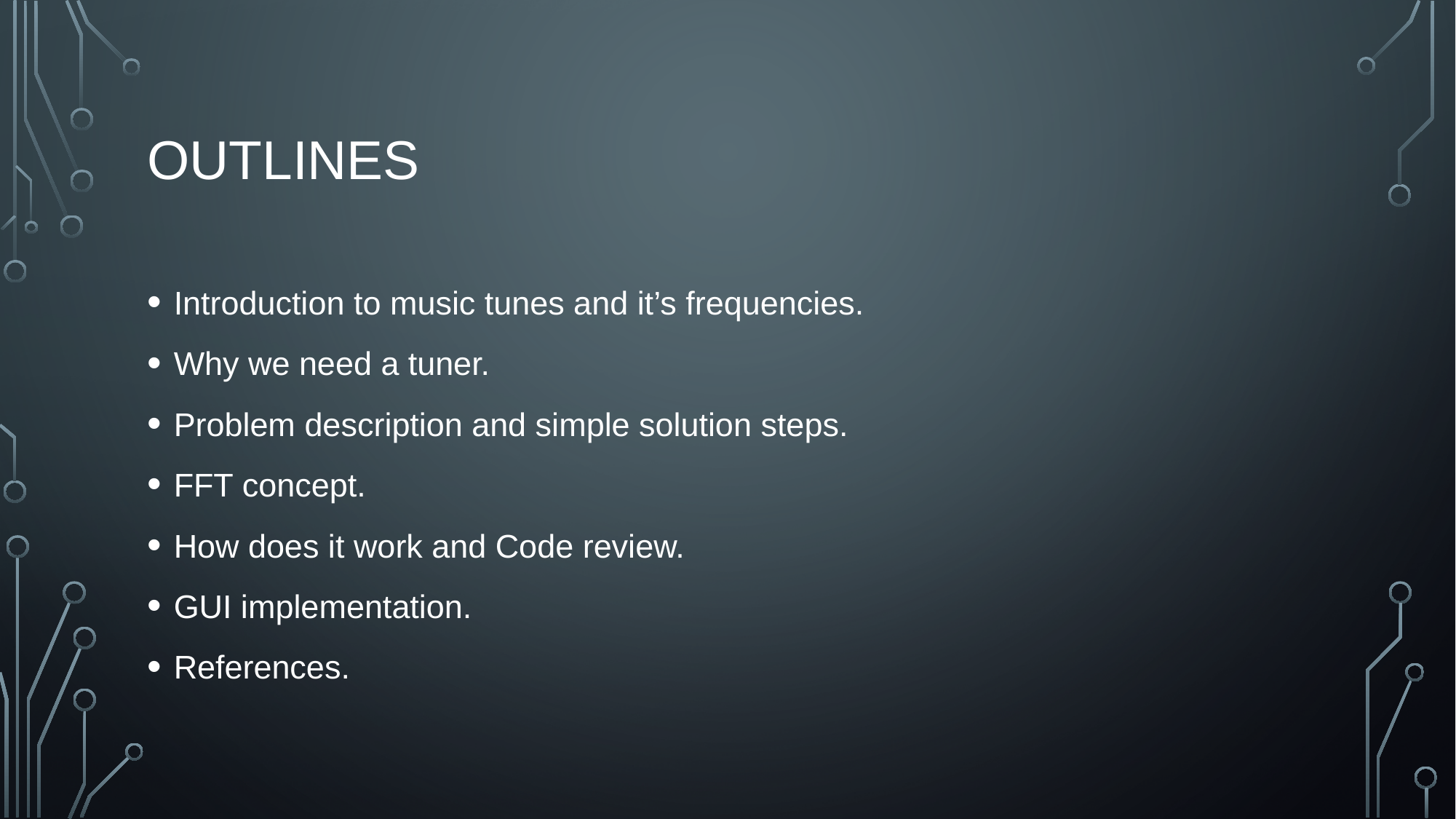

# outlines
Introduction to music tunes and it’s frequencies.
Why we need a tuner.
Problem description and simple solution steps.
FFT concept.
How does it work and Code review.
GUI implementation.
References.